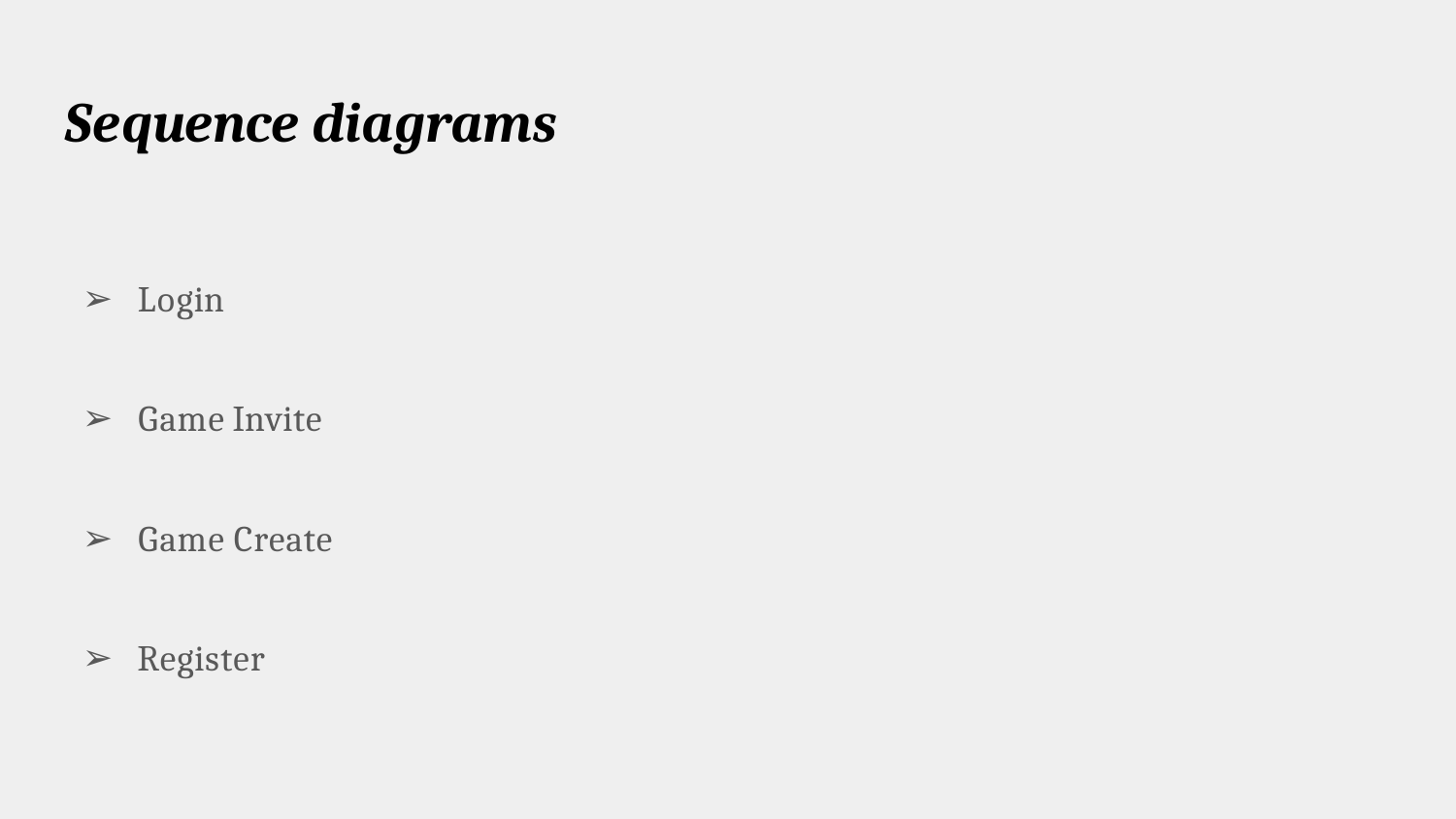

# Sequence diagrams
Login
Game Invite
Game Create
Register